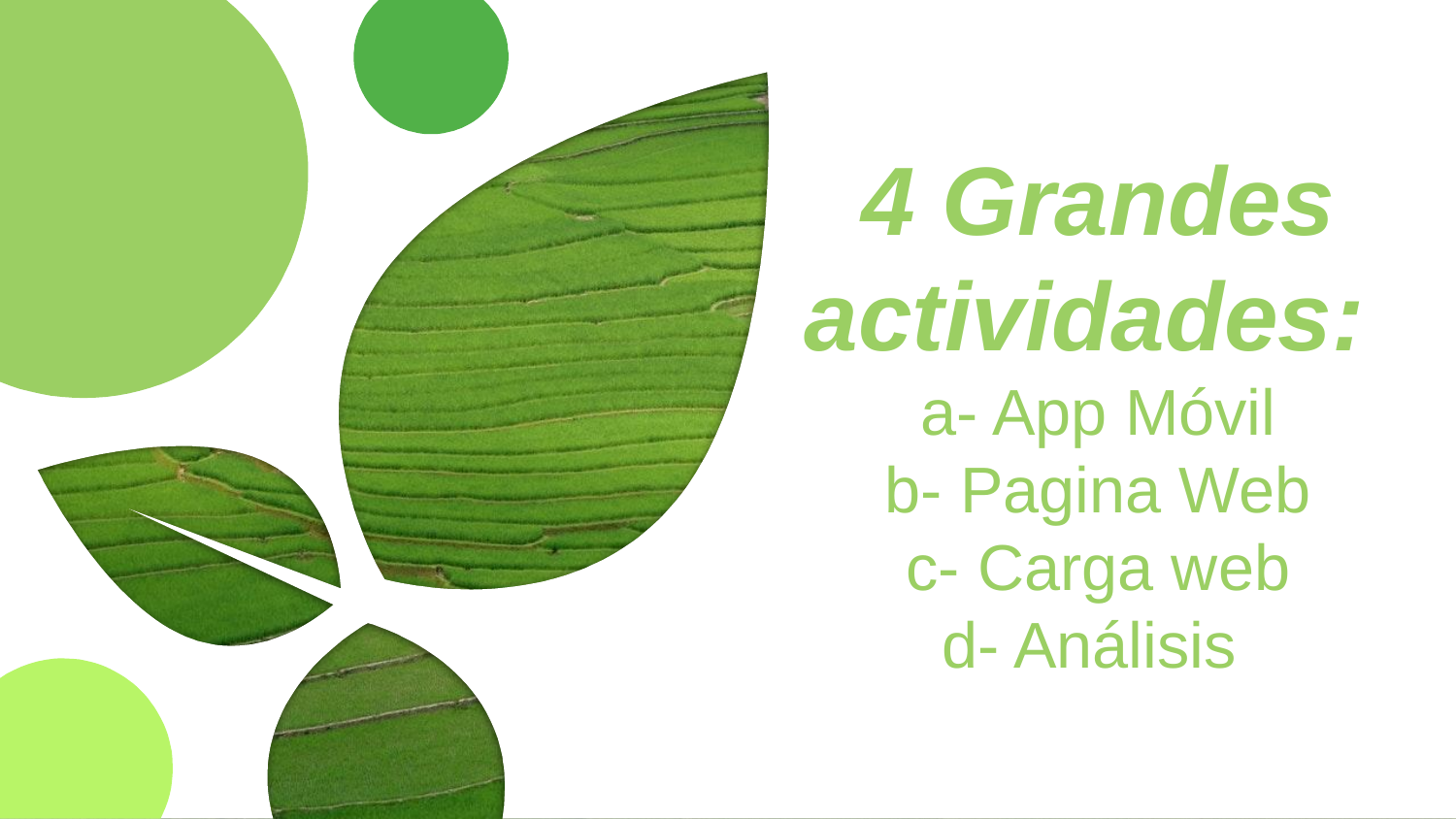

# 4 Grandes actividades: a- App Móvil b- Pagina Web c- Carga web d- Análisis